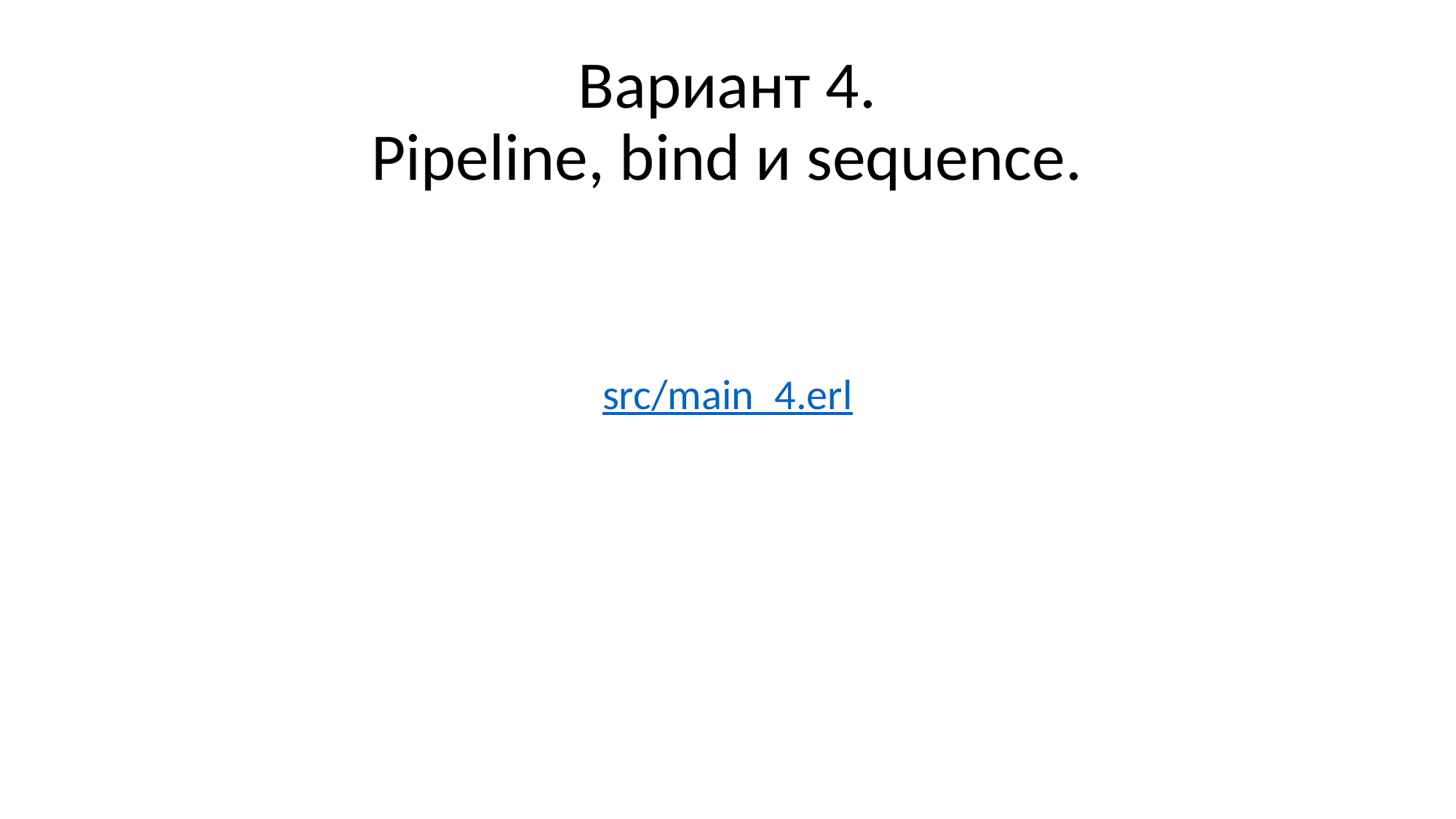

# Вариант 4. Pipeline, bind и sequence.
src/main_4.erl